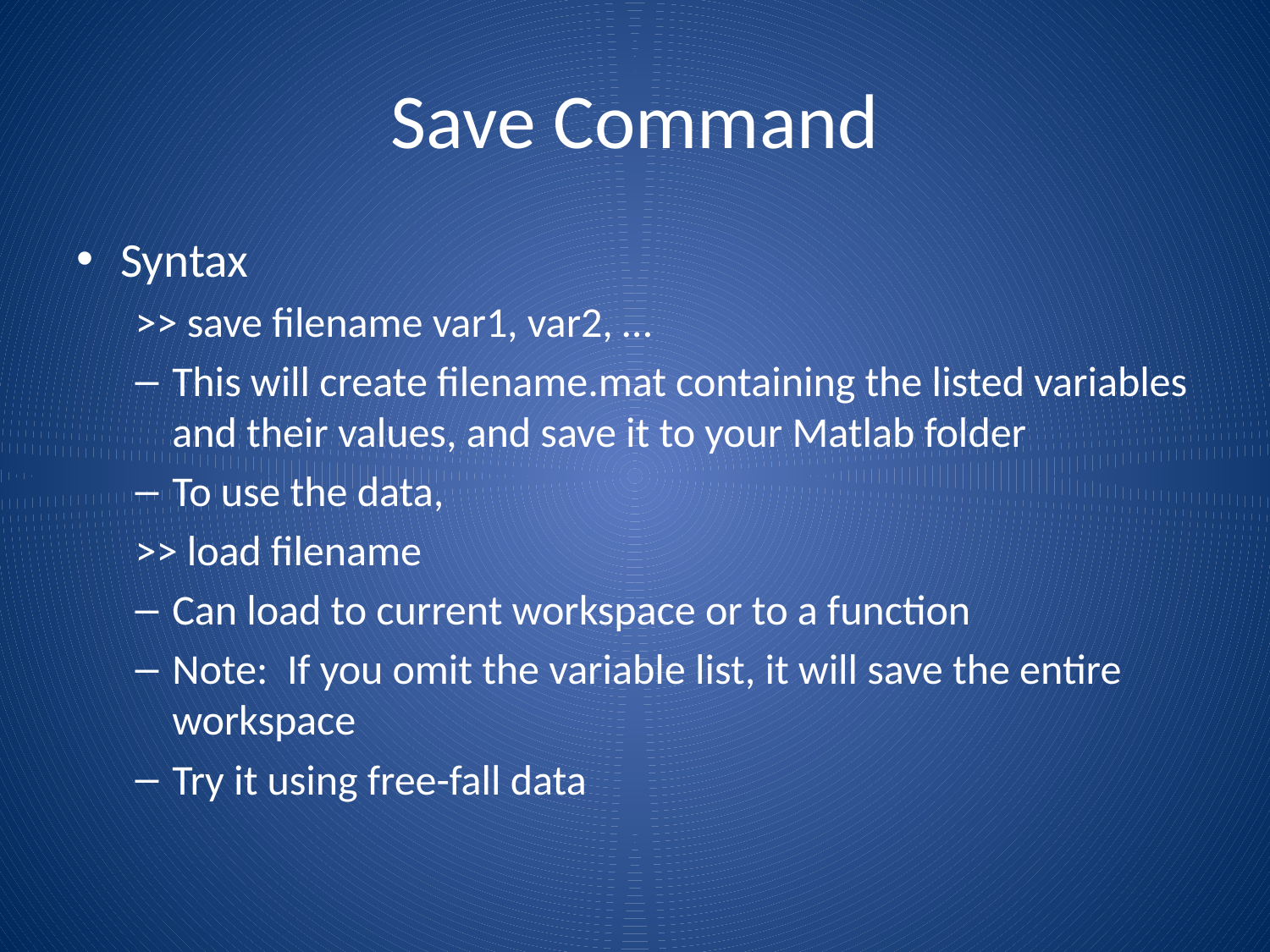

# Save Command
Syntax
	>> save filename var1, var2, …
This will create filename.mat containing the listed variables and their values, and save it to your Matlab folder
To use the data,
	>> load filename
Can load to current workspace or to a function
Note:  If you omit the variable list, it will save the entire workspace
Try it using free-fall data